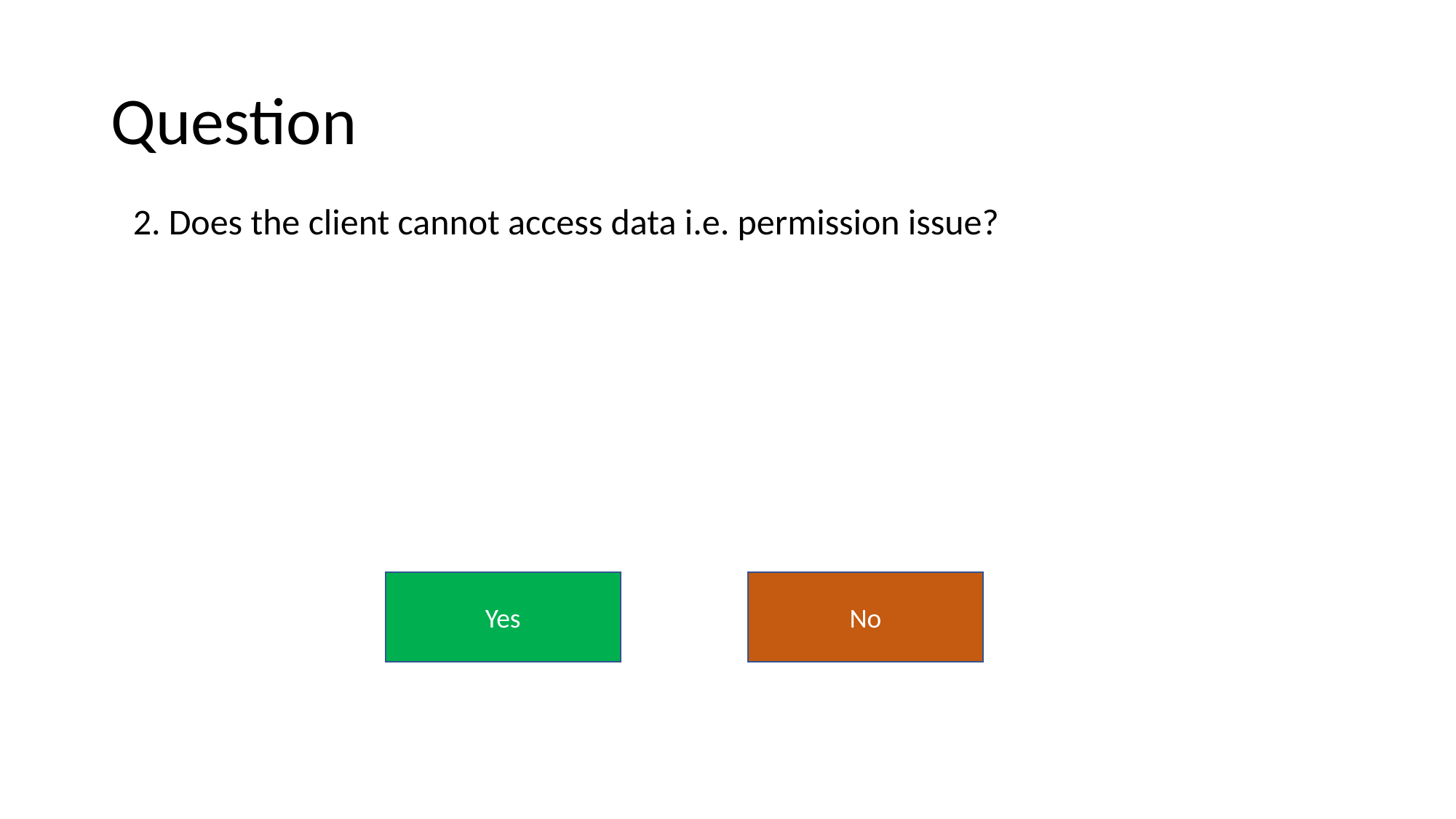

# Question
2. Does the client cannot access data i.e. permission issue?
Yes
No